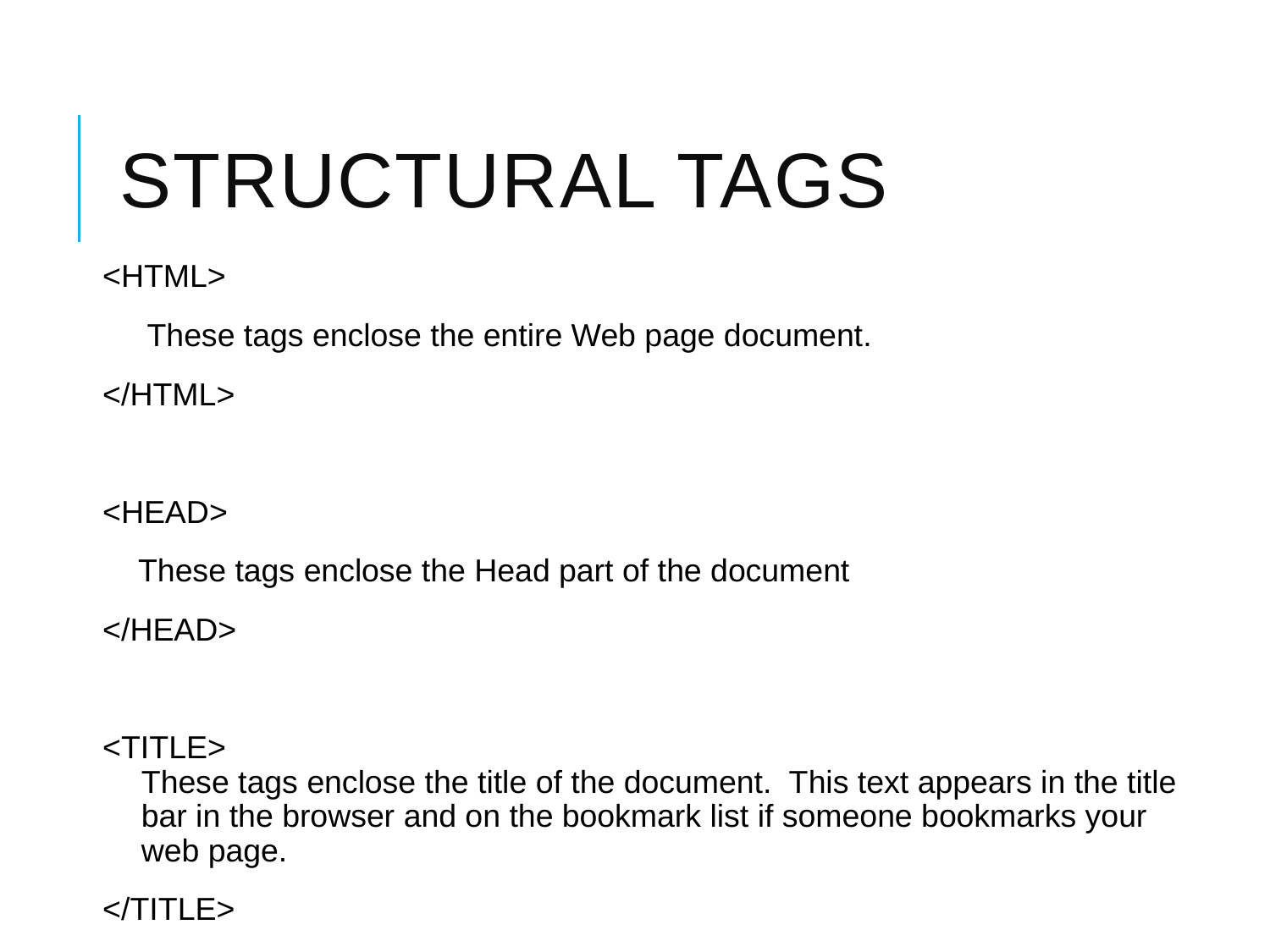

# Structural Tags
<HTML>
     These tags enclose the entire Web page document.
</HTML>

<HEAD>
    These tags enclose the Head part of the document
</HEAD>

<TITLE>
These tags enclose the title of the document.  This text appears in the title bar in the browser and on the bookmark list if someone bookmarks your web page.
</TITLE>